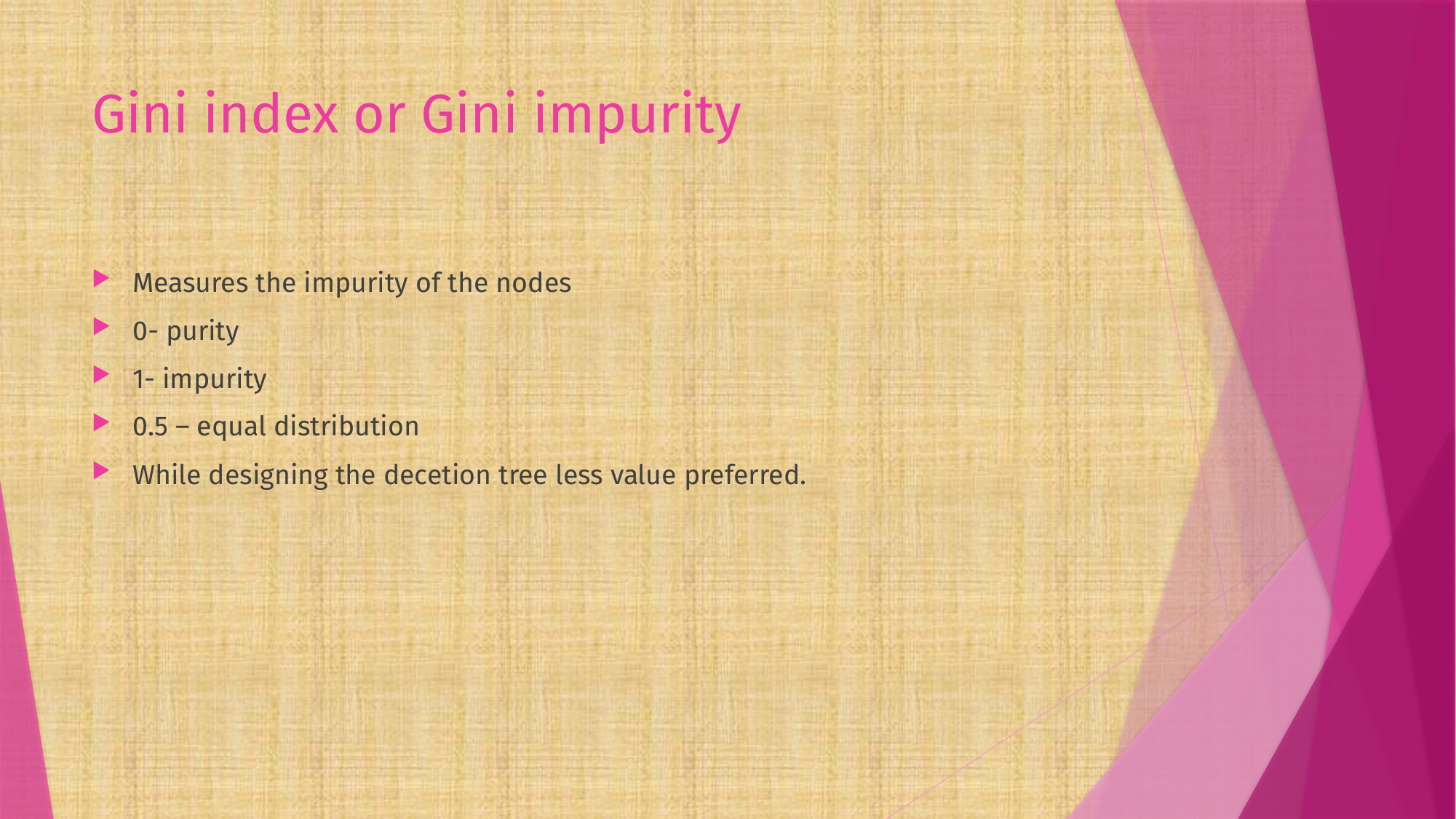

# Gini index or Gini impurity
Measures the impurity of the nodes
0- purity
1- impurity
0.5 – equal distribution
While designing the decetion tree less value preferred.